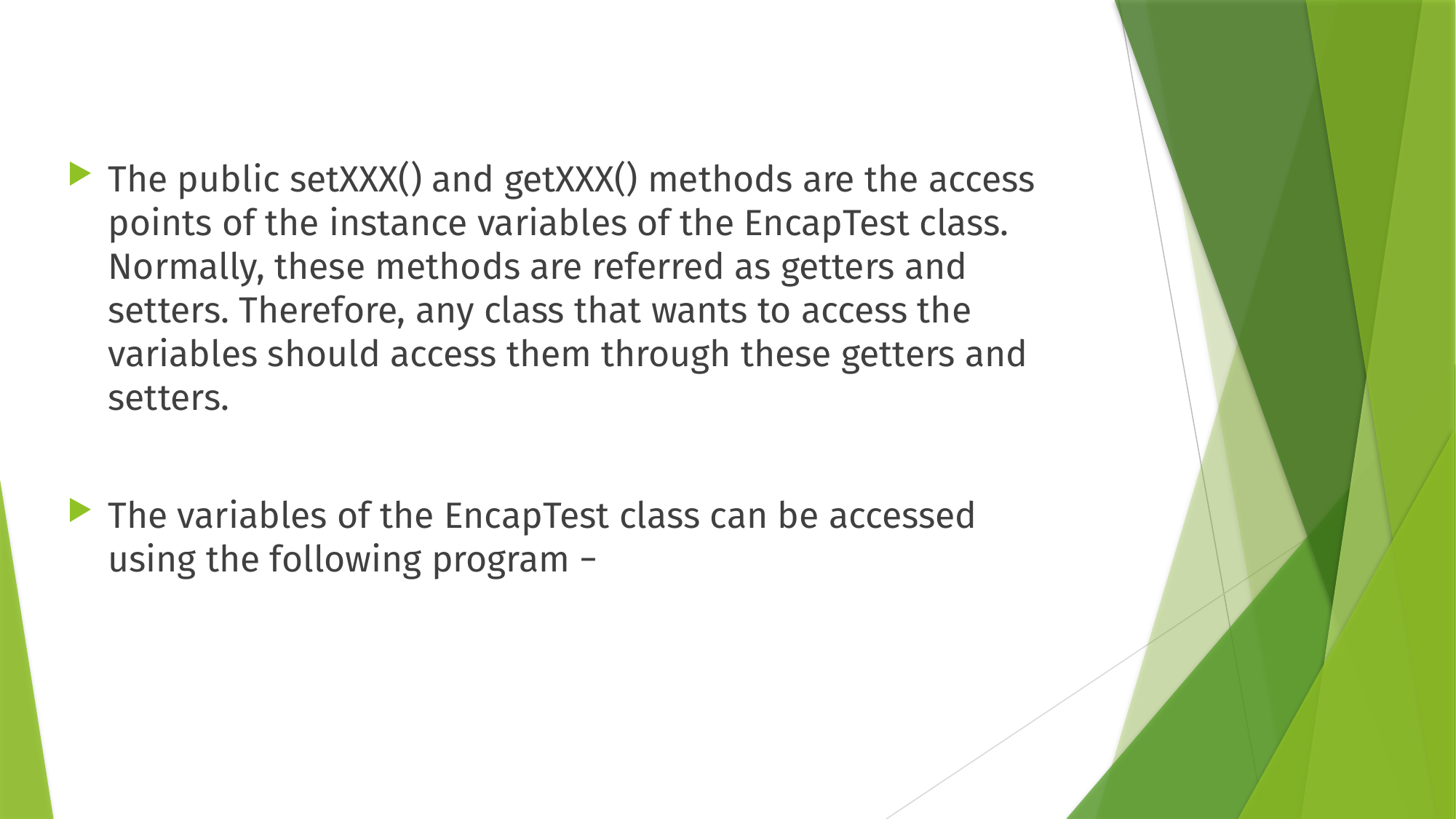

The public setXXX() and getXXX() methods are the access points of the instance variables of the EncapTest class. Normally, these methods are referred as getters and setters. Therefore, any class that wants to access the variables should access them through these getters and setters.

The variables of the EncapTest class can be accessed using the following program −